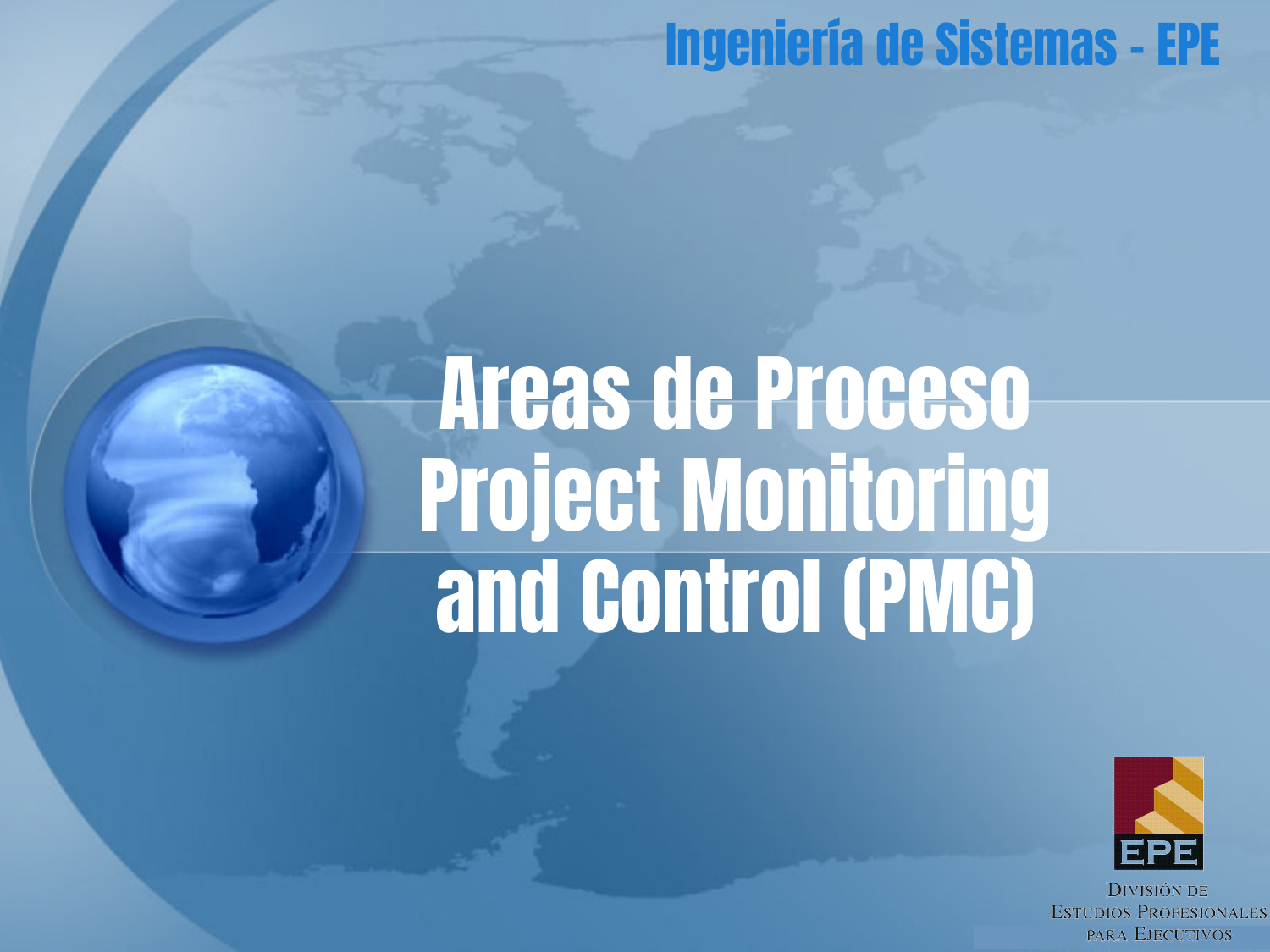

# Areas de Proceso Project Monitoring and Control (PMC)